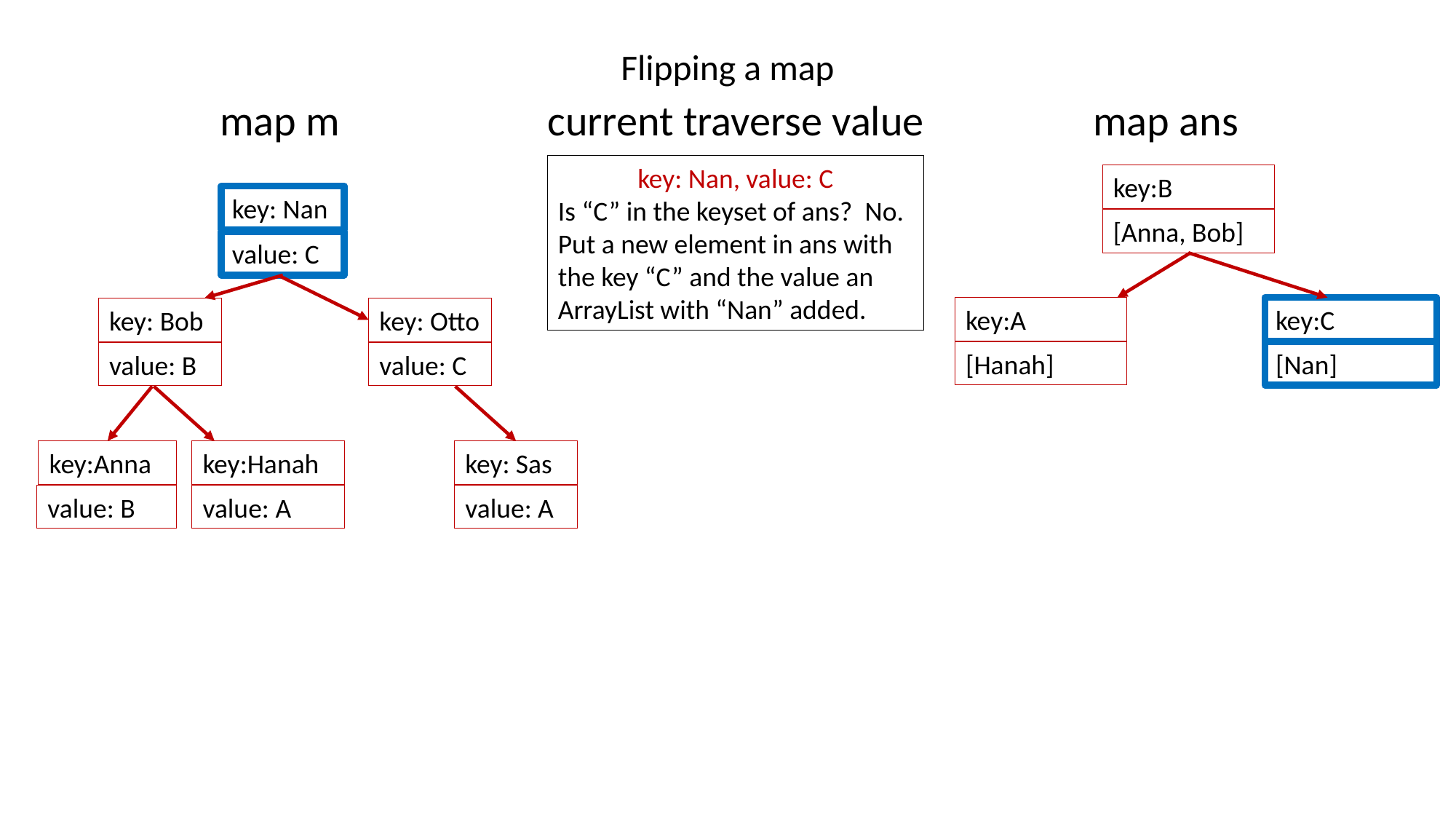

# Flipping a map
	map m		current traverse value		map ans
key: Nan, value: C
Is “C” in the keyset of ans?  No.
Put a new element in ans with the key “C” and the value an ArrayList with “Nan” added.
key:B
key: Nan
[Anna, Bob]
value: C
key:A
key:C
key: Bob
key: Otto
[Hanah]
[Nan]
value: B
value: C
key:Anna
key:Hanah
key: Sas
value: B
value: A
value: A